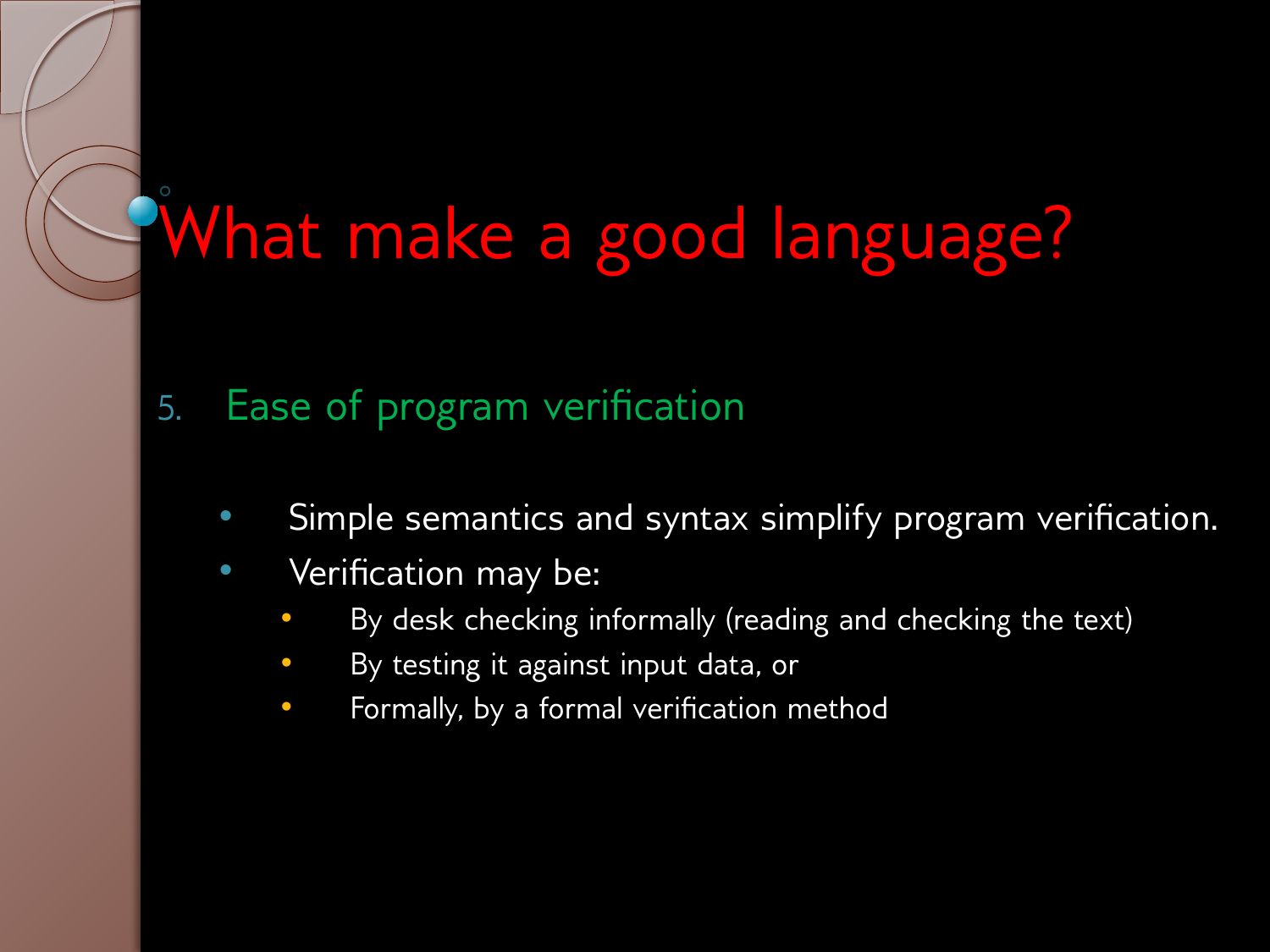

# What make a good language?
Ease of program verification

Simple semantics and syntax simplify program verification.
Verification may be:
By desk checking informally (reading and checking the text)
By testing it against input data, or
Formally, by a formal verification method